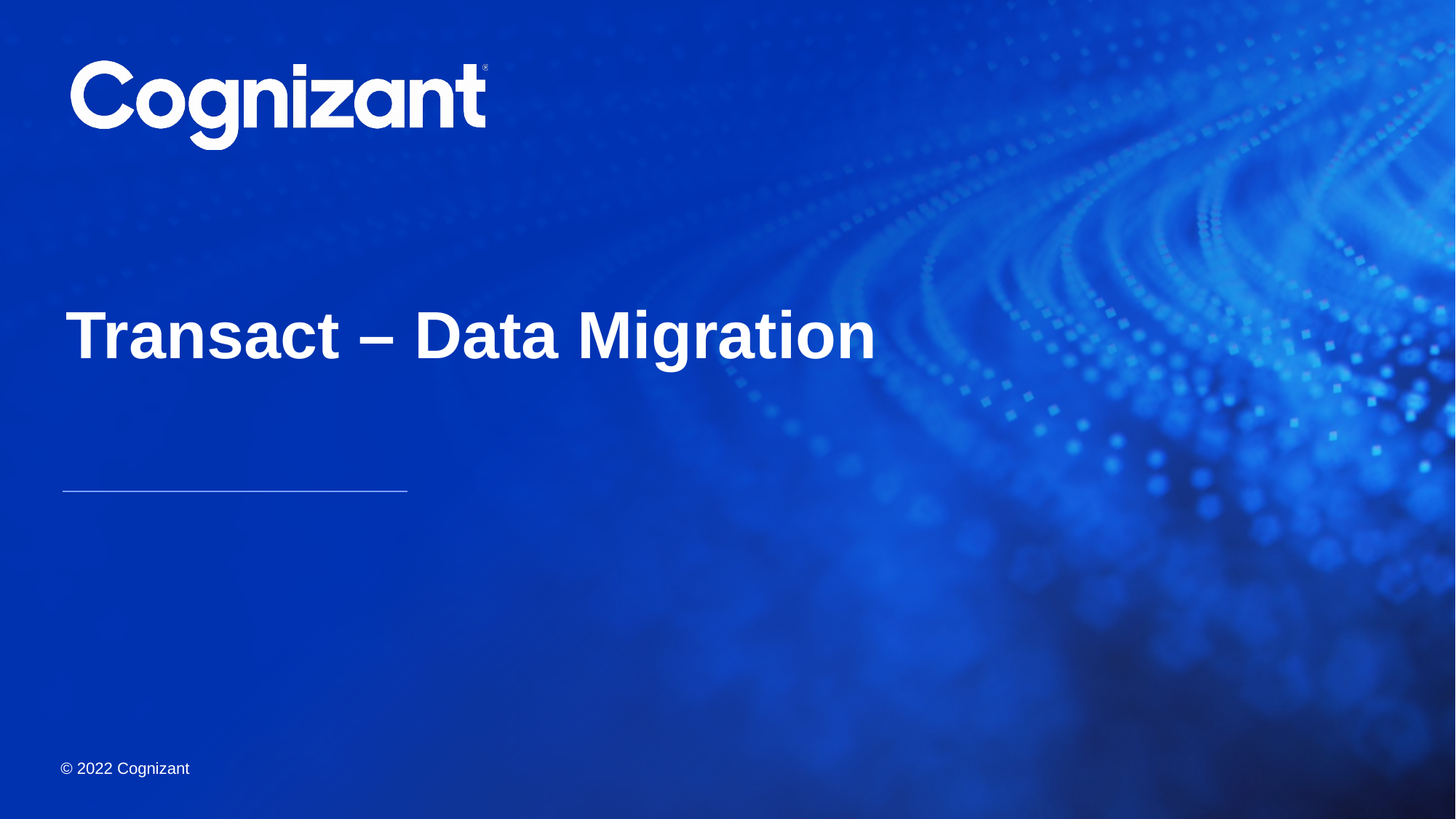

# Transact – Data Migration
© 2022 Cognizant